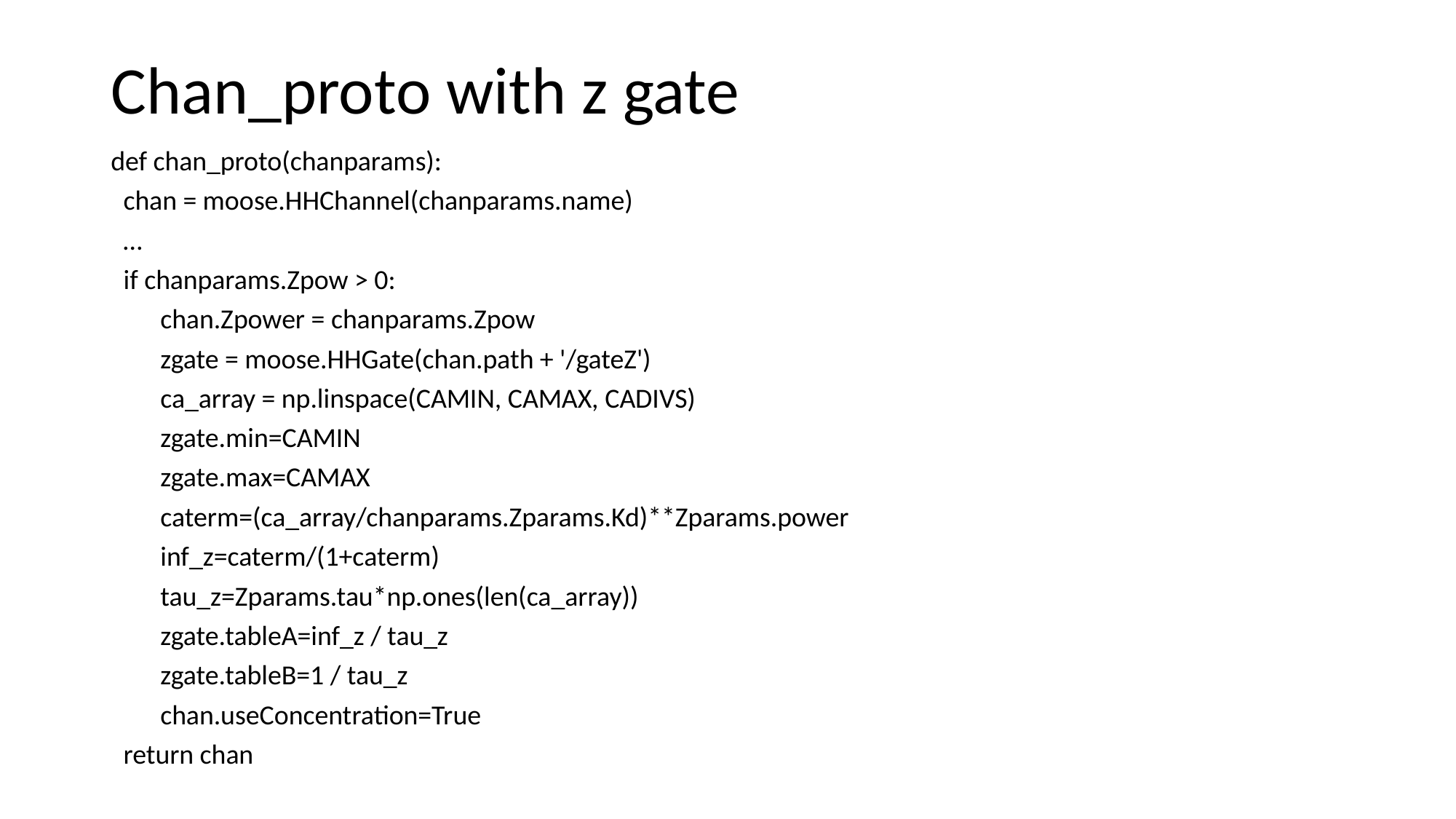

# Chan_proto with z gate
def chan_proto(chanparams):
  chan = moose.HHChannel(chanparams.name)
  …
  if chanparams.Zpow > 0:
        chan.Zpower = chanparams.Zpow
        zgate = moose.HHGate(chan.path + '/gateZ')
        ca_array = np.linspace(CAMIN, CAMAX, CADIVS)
        zgate.min=CAMIN
        zgate.max=CAMAX
        caterm=(ca_array/chanparams.Zparams.Kd)**Zparams.power
        inf_z=caterm/(1+caterm)
        tau_z=Zparams.tau*np.ones(len(ca_array))
        zgate.tableA=inf_z / tau_z
        zgate.tableB=1 / tau_z
        chan.useConcentration=True
  return chan